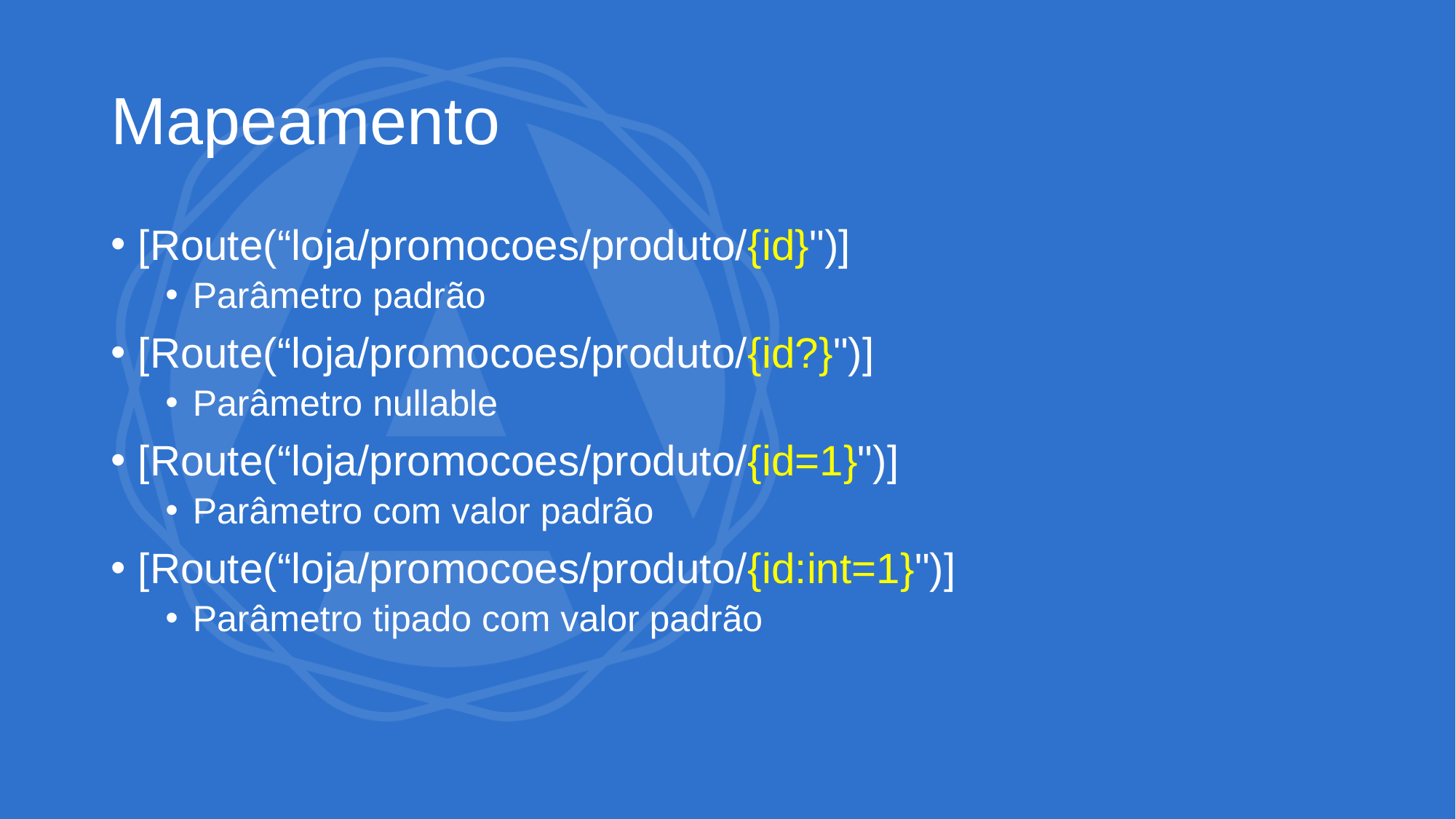

# Mapeamento
[Route(“loja/promocoes/produto/{id}")]
Parâmetro padrão
[Route(“loja/promocoes/produto/{id?}")]
Parâmetro nullable
[Route(“loja/promocoes/produto/{id=1}")]
Parâmetro com valor padrão
[Route(“loja/promocoes/produto/{id:int=1}")]
Parâmetro tipado com valor padrão